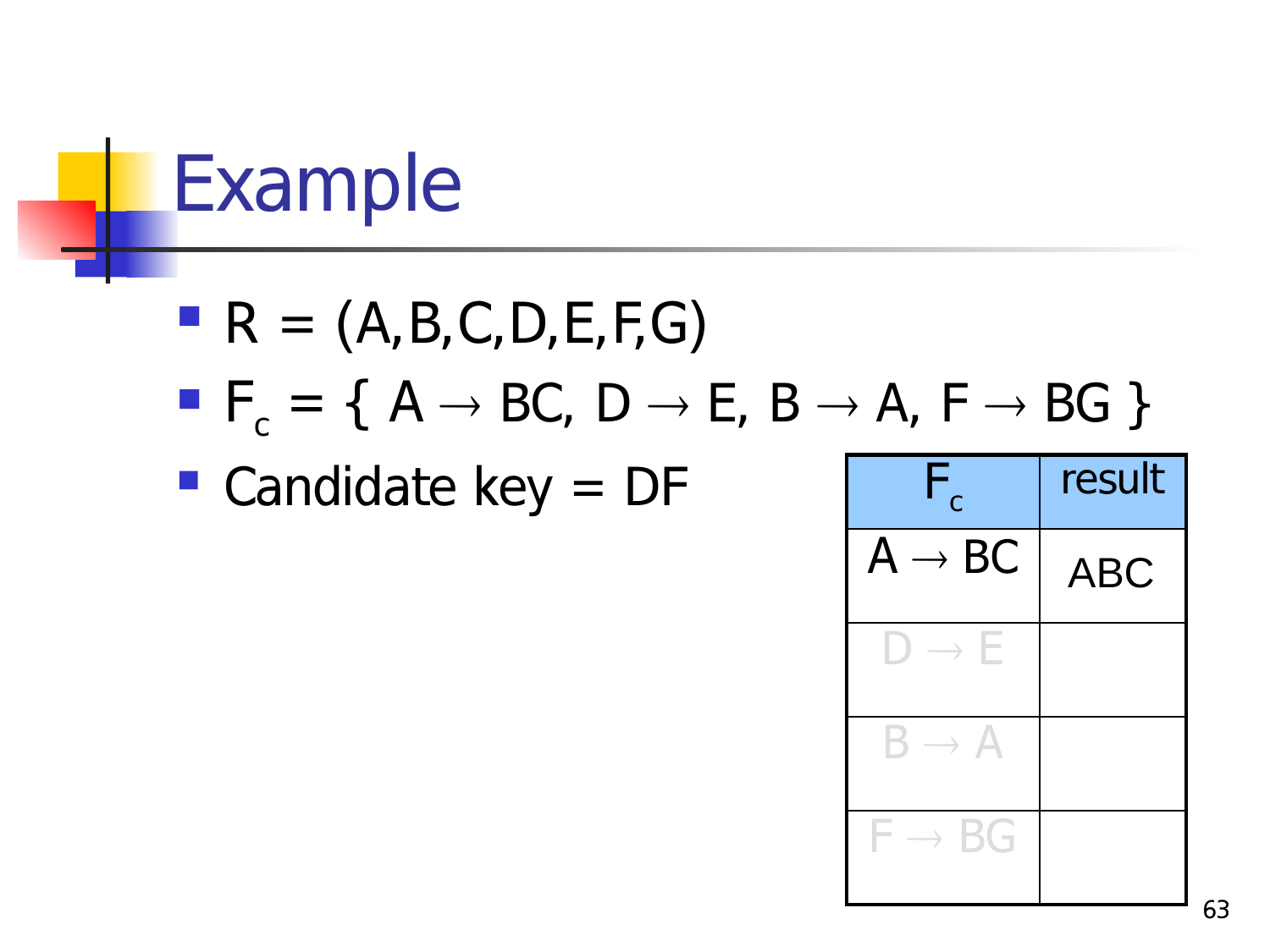

# Example
R = (A,B,C,D,E,F,G)
Fc = { A → BC, D → E, B → A, F → BG }
Candidate key = DF
| Fc | result |
| --- | --- |
| A → BC |  |
| D → E |  |
| B → A |  |
| F → BG |  |
ABC
63